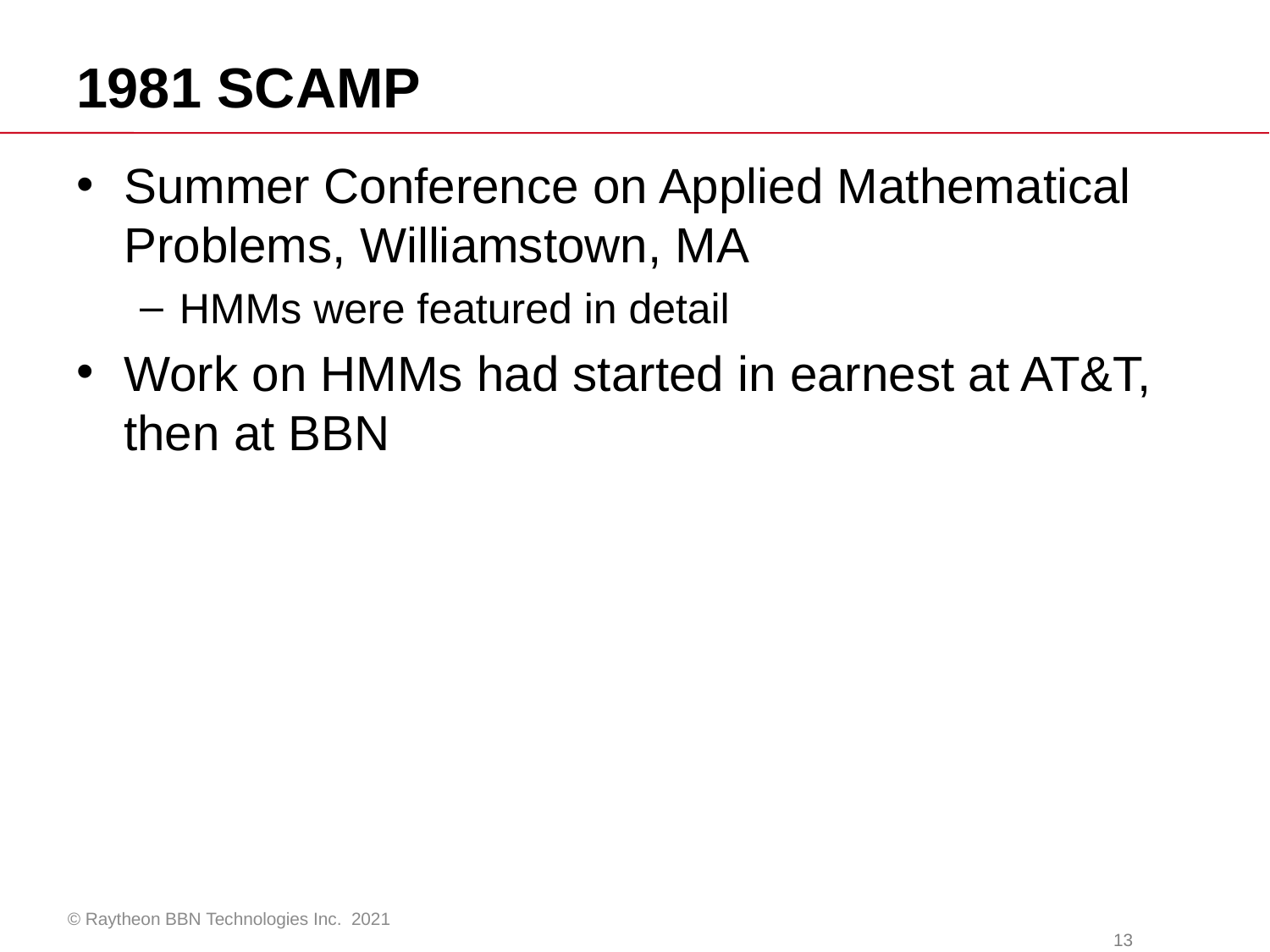

# 1981 SCAMP
Summer Conference on Applied Mathematical Problems, Williamstown, MA
HMMs were featured in detail
Work on HMMs had started in earnest at AT&T, then at BBN

© Raytheon BBN Technologies Inc.  2021
			13